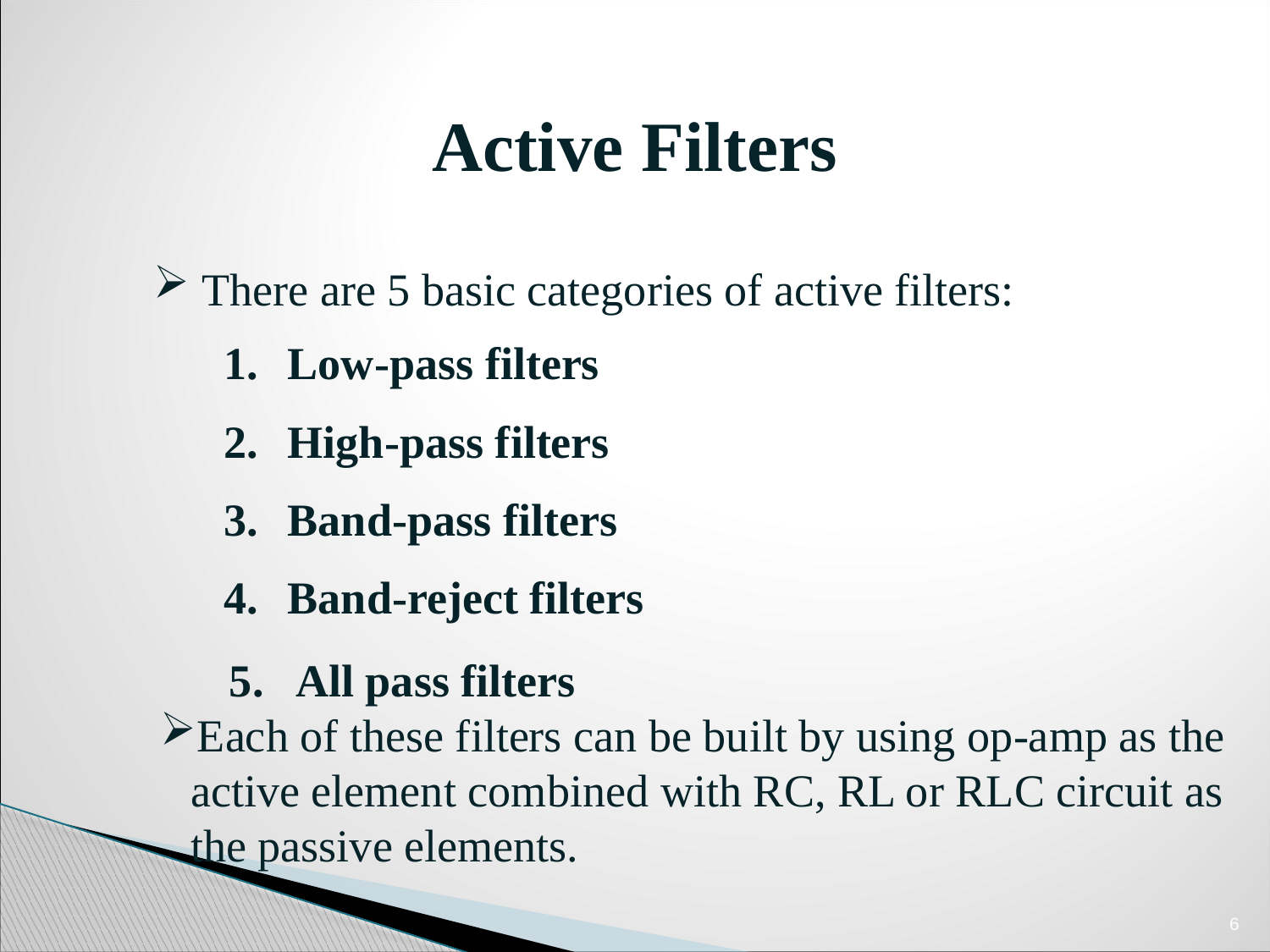

# Active Filters
 There are 5 basic categories of active filters:
1.	Low-pass filters
High-pass filters
Band-pass filters
Band-reject filters
      5.   All pass filters
Each of these filters can be built by using op-amp as the active element combined with RC, RL or RLC circuit as the passive elements.
6